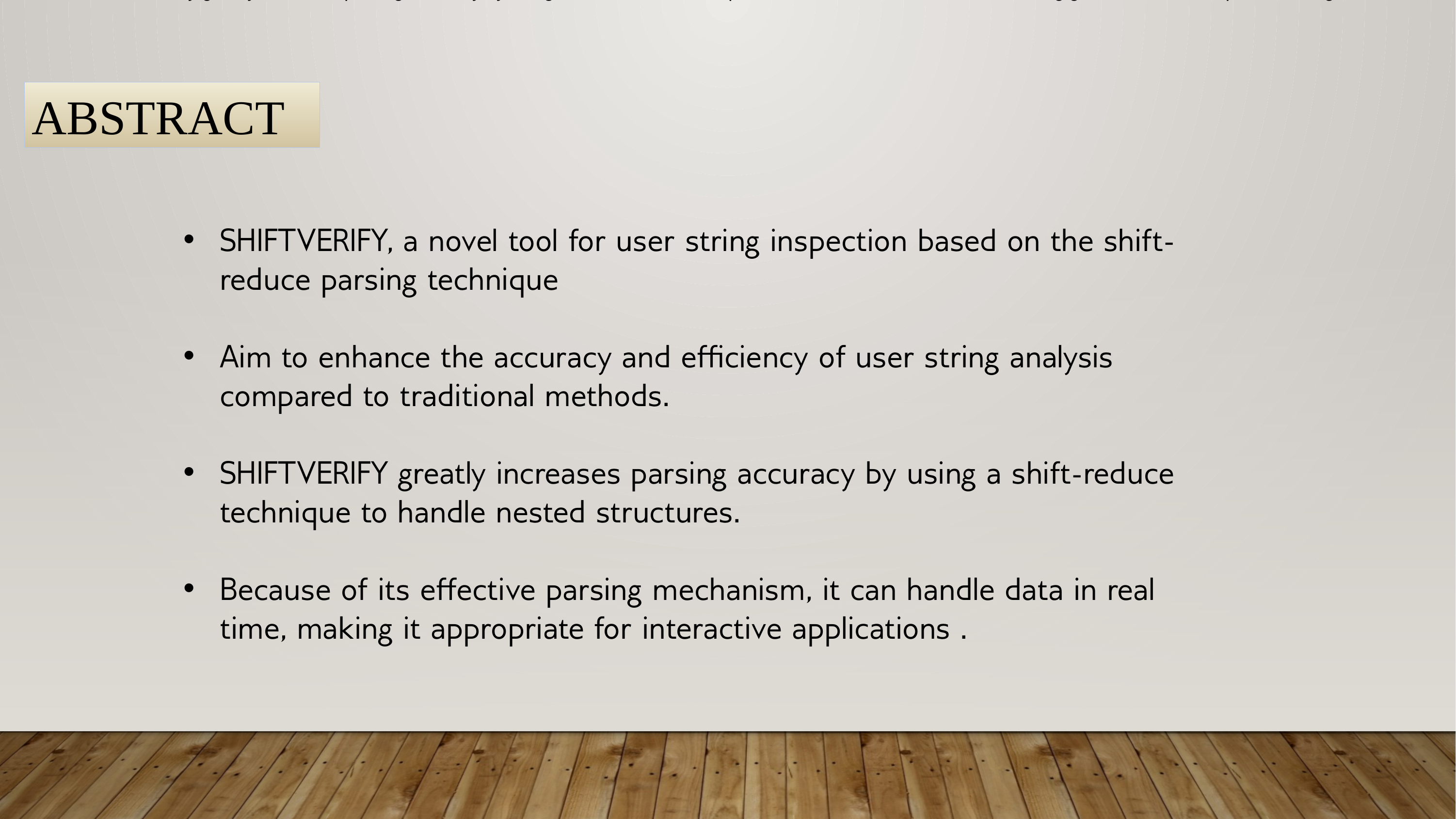

ShiftVerify greatly increases parsing accuracy by using a shift-reduce technique to handle nested structures, confusing grammar, and unexpected changes.
ShiftVerify greatly increases parsing accuracy by using a shift-reduce technique to handle nested structures, confusing grammar, and unexpected changes.
ABSTRACT
SHIFTVERIFY, a novel tool for user string inspection based on the shift-reduce parsing technique

Aim to enhance the accuracy and efficiency of user string analysis compared to traditional methods.

SHIFTVERIFY greatly increases parsing accuracy by using a shift-reduce technique to handle nested structures.

Because of its effective parsing mechanism, it can handle data in real time, making it appropriate for interactive applications .